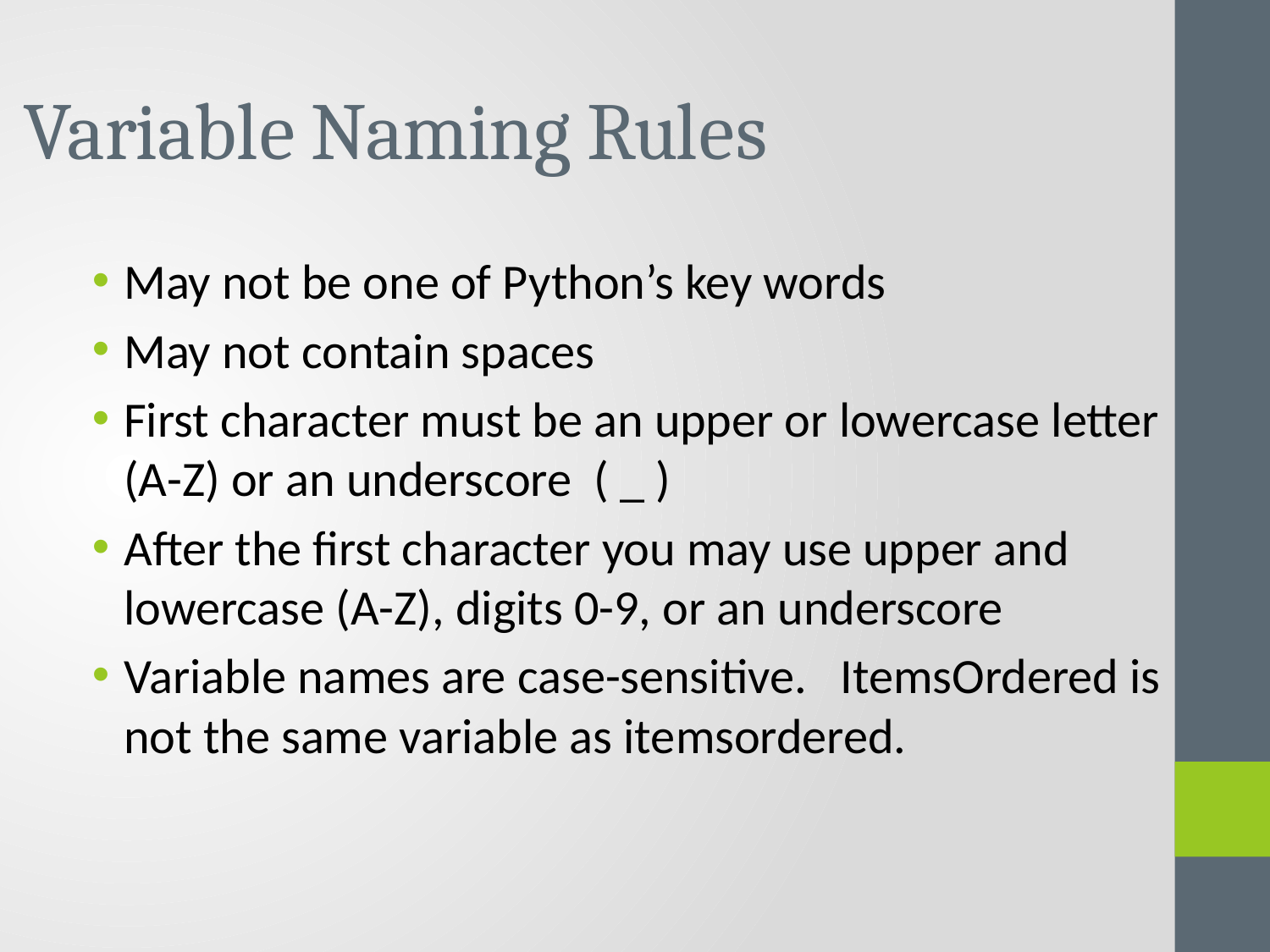

# Variable Naming Rules
May not be one of Python’s key words
May not contain spaces
First character must be an upper or lowercase letter (A-Z) or an underscore  ( _ )
After the first character you may use upper and lowercase (A-Z), digits 0-9, or an underscore
Variable names are case-sensitive.   ItemsOrdered is not the same variable as itemsordered.